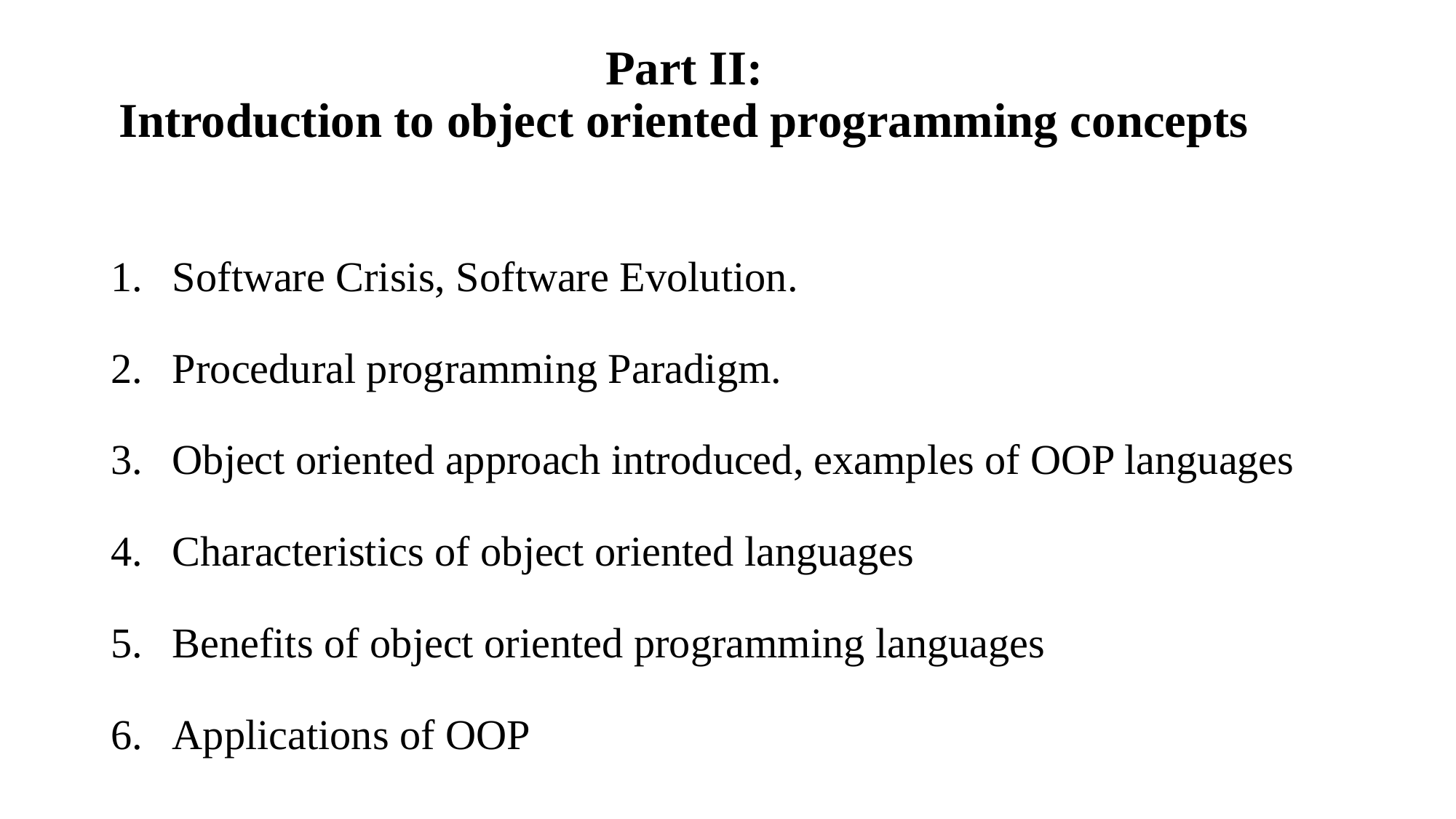

# Part II: Introduction to object oriented programming concepts
Software Crisis, Software Evolution.
Procedural programming Paradigm.
Object oriented approach introduced, examples of OOP languages
Characteristics of object oriented languages
Benefits of object oriented programming languages
Applications of OOP